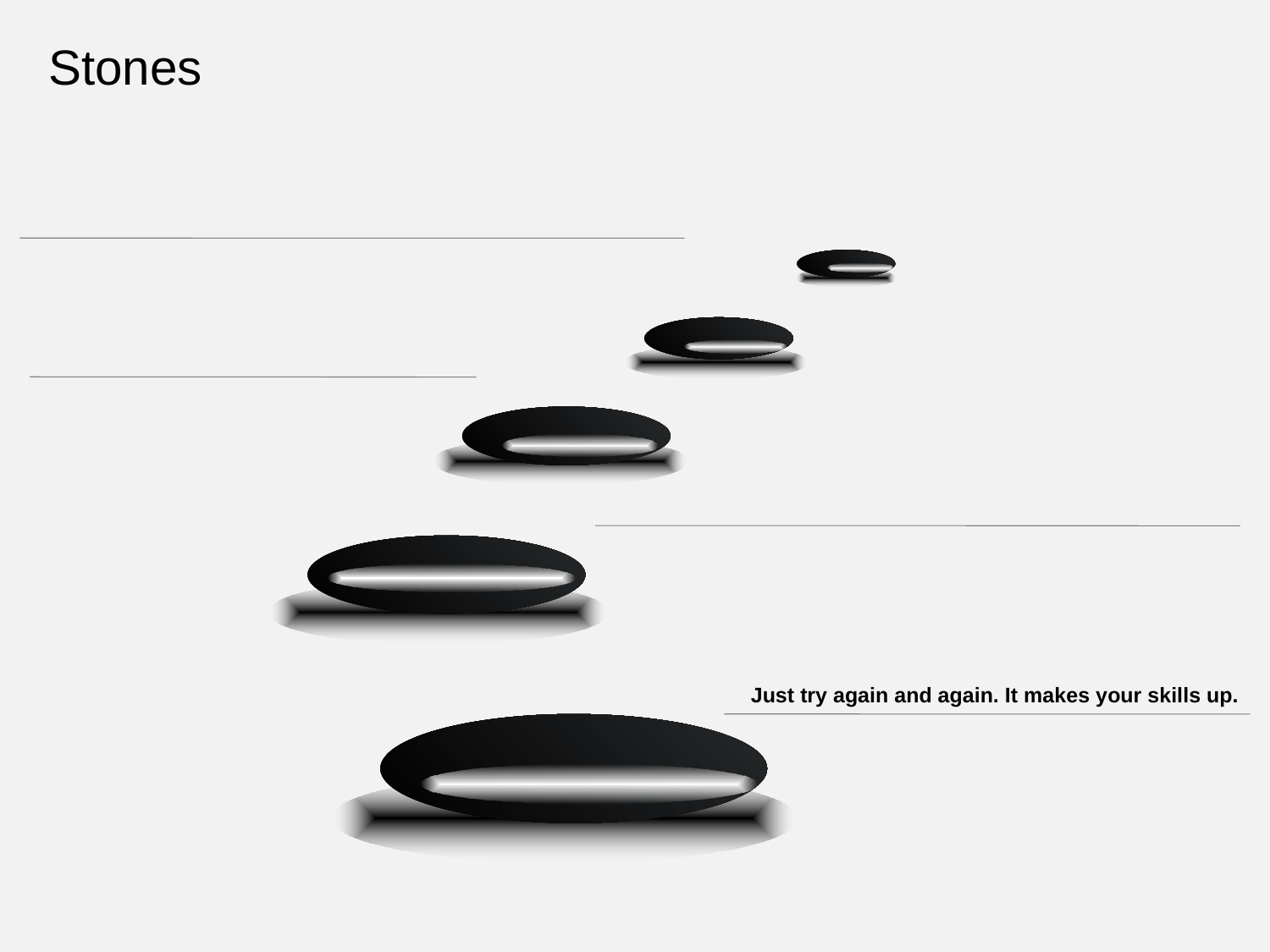

Stones

Just try again and again. It makes your skills up.